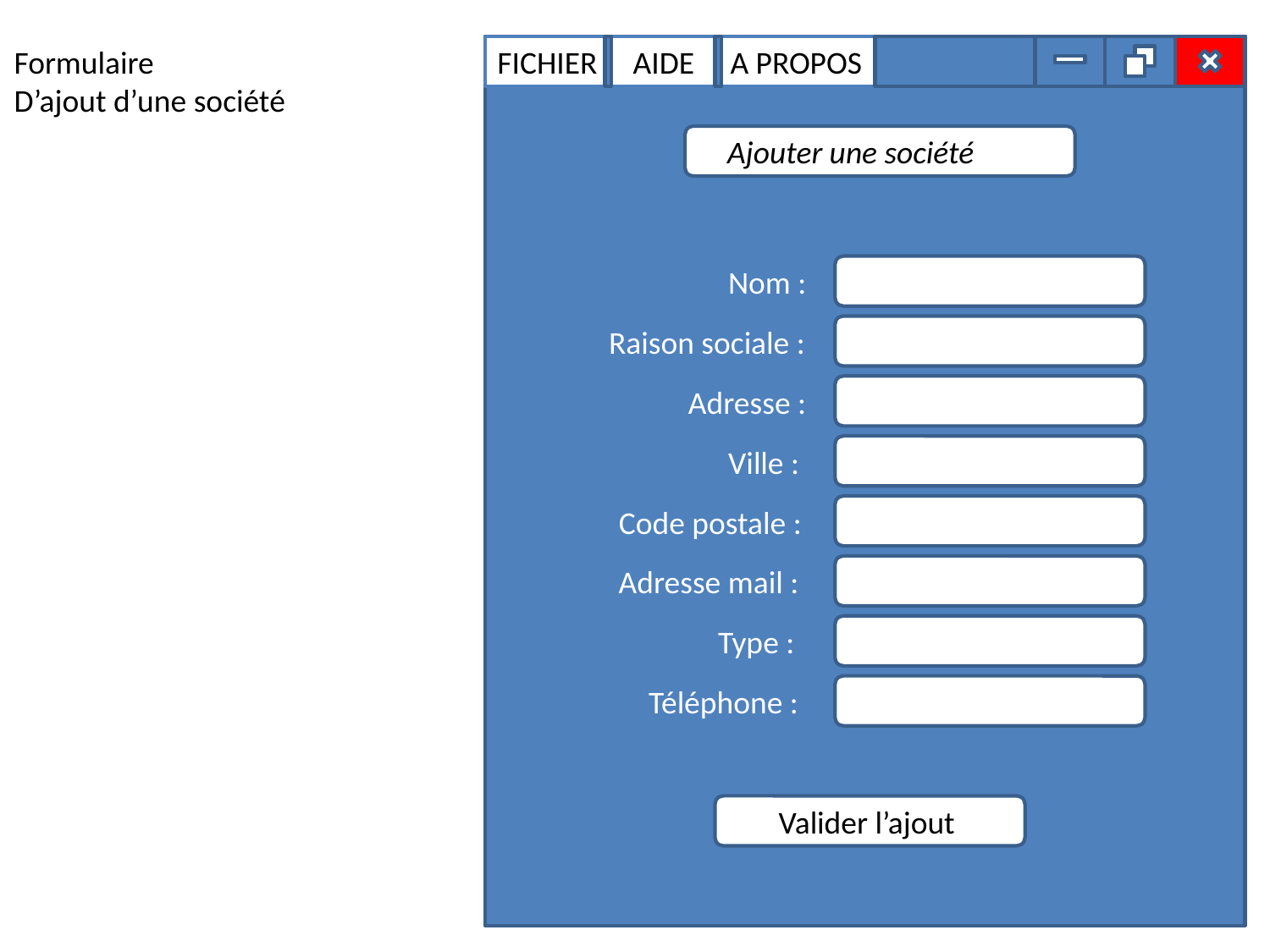

Formulaire
D’ajout d’une société

FICHIER     AIDE     A PROPOS

Ajouter une société
Nom :

Raison sociale :

Adresse :

Ville :

Code postale :

Adresse mail :

Type :

Téléphone :

Valider l’ajout